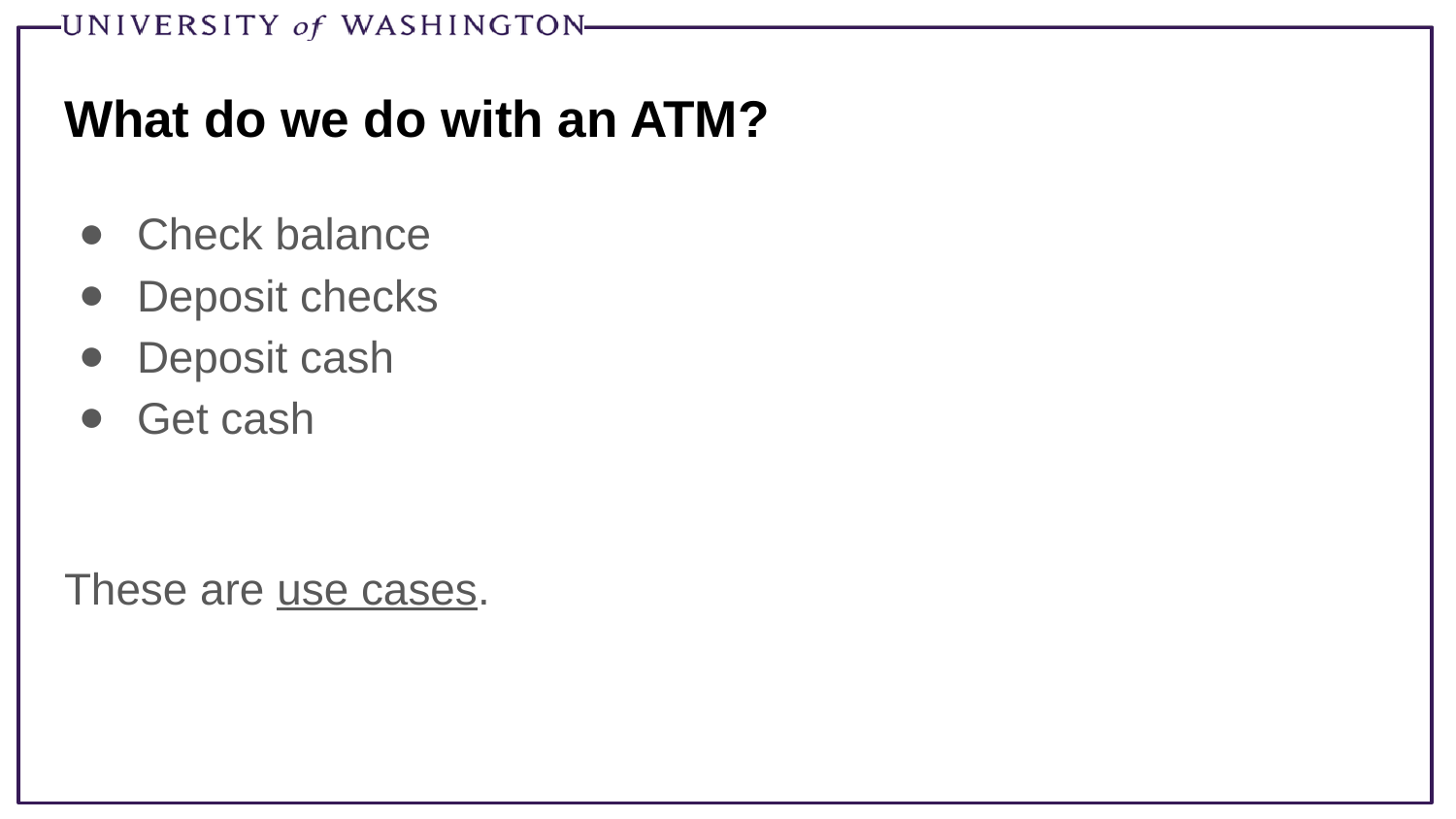

# What do we do with an ATM?
Check balance
Deposit checks
Deposit cash
Get cash

These are use cases.